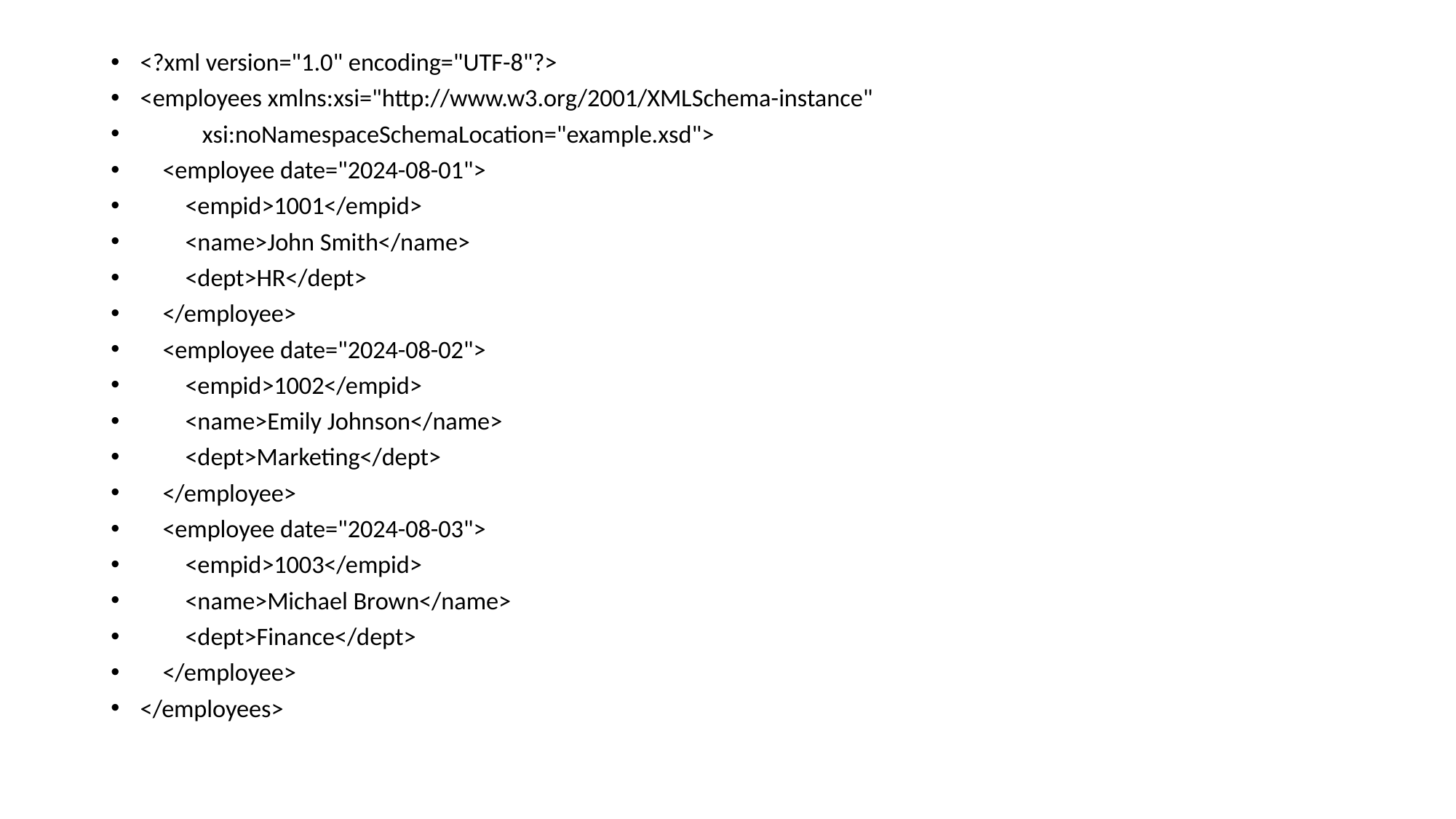

<?xml version="1.0" encoding="UTF-8"?>
<employees xmlns:xsi="http://www.w3.org/2001/XMLSchema-instance"
           xsi:noNamespaceSchemaLocation="example.xsd">
    <employee date="2024-08-01">
        <empid>1001</empid>
        <name>John Smith</name>
        <dept>HR</dept>
    </employee>
    <employee date="2024-08-02">
        <empid>1002</empid>
        <name>Emily Johnson</name>
        <dept>Marketing</dept>
    </employee>
    <employee date="2024-08-03">
        <empid>1003</empid>
        <name>Michael Brown</name>
        <dept>Finance</dept>
    </employee>
</employees>